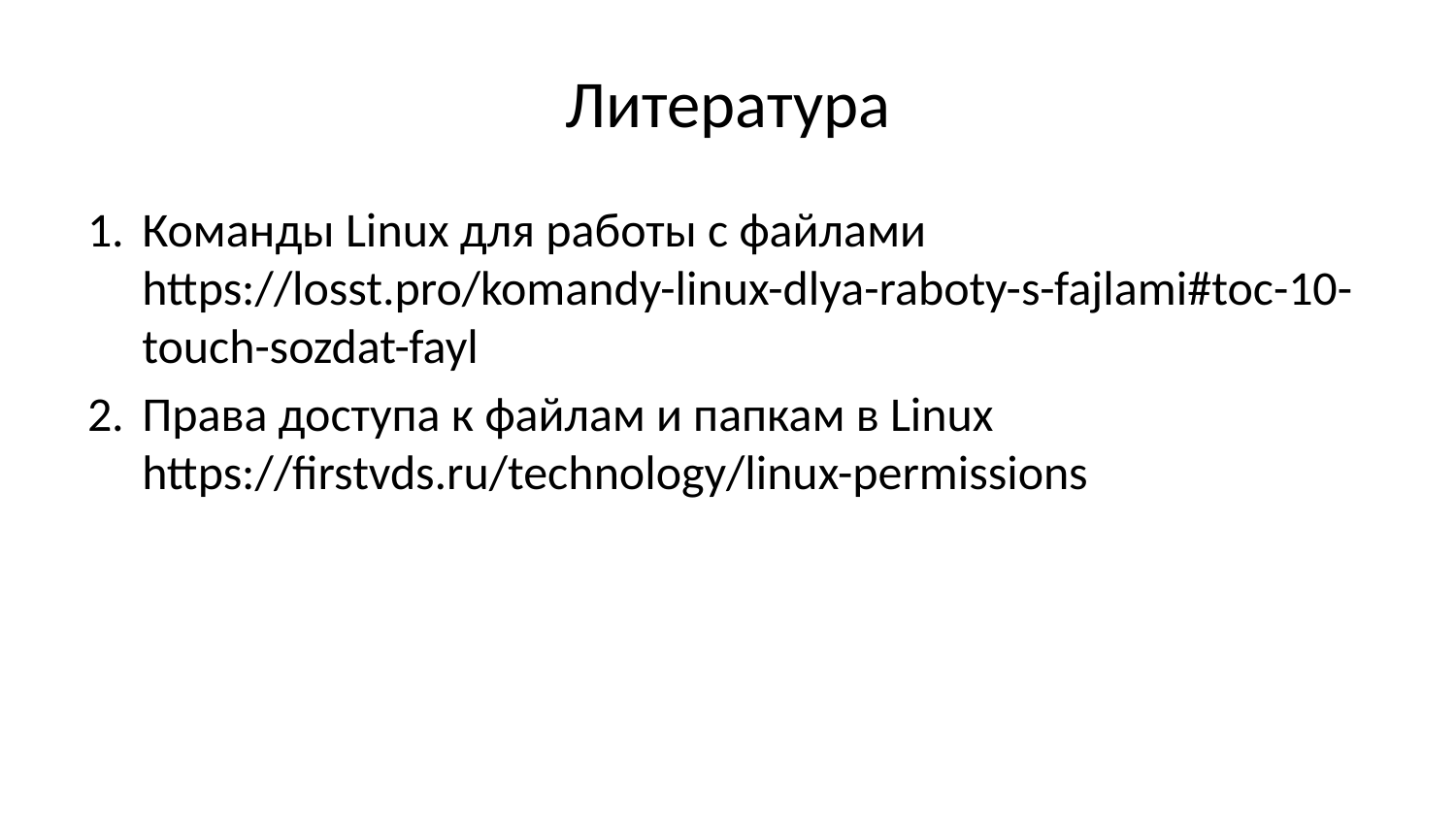

# Литература
Команды Linux для работы с файлами https://losst.pro/komandy-linux-dlya-raboty-s-fajlami#toc-10-touch-sozdat-fayl
Права доступа к файлам и папкам в Linux https://firstvds.ru/technology/linux-permissions